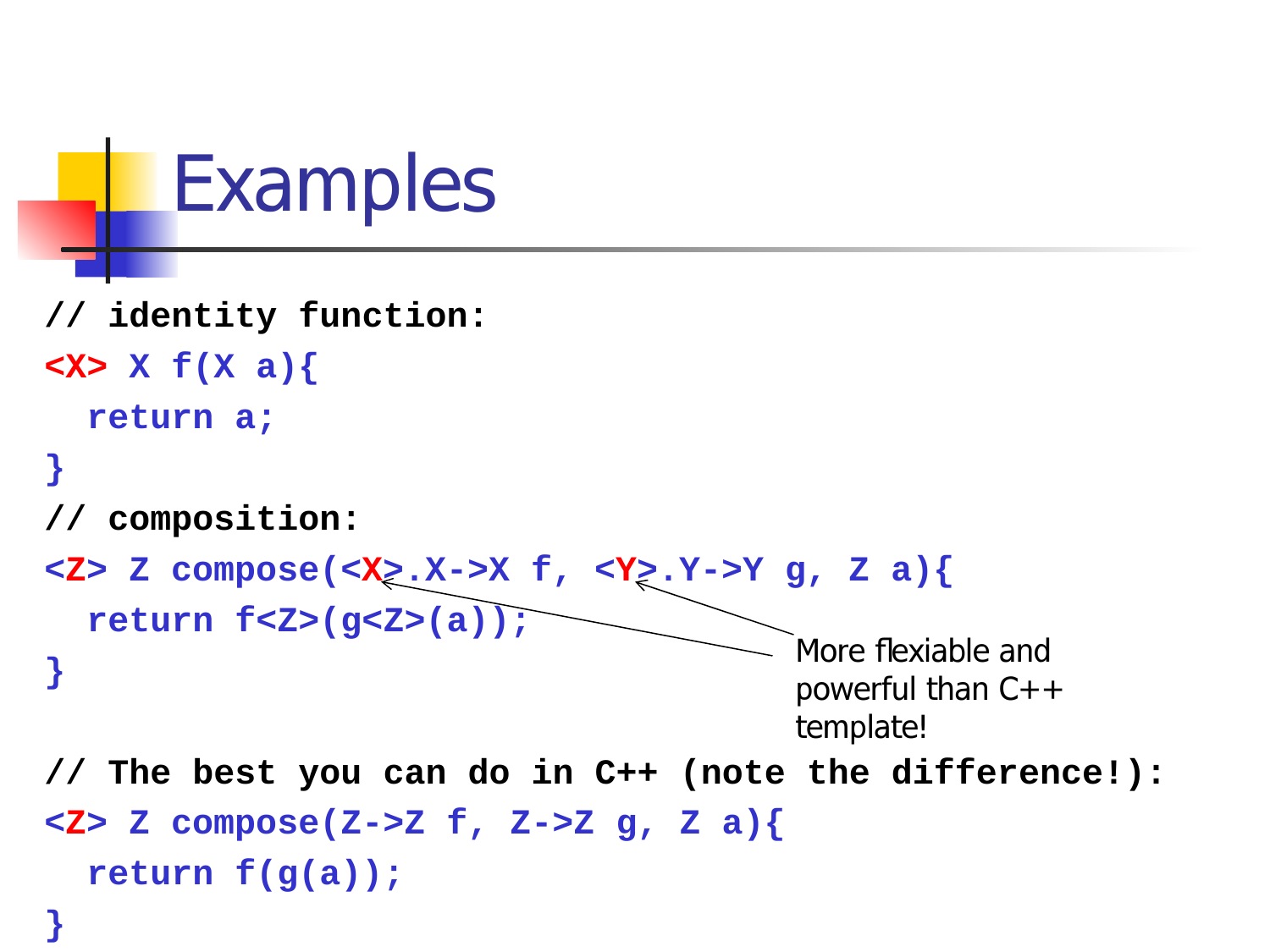

# Examples
// identity function:
<X> X f(X a){
  return a;
}
// composition:
<Z> Z compose(<X>.X->X f, <Y>.Y->Y g, Z a){
  return f<Z>(g<Z>(a));
}

// The best you can do in C++ (note the difference!):
<Z> Z compose(Z->Z f, Z->Z g, Z a){
  return f(g(a));
}
More flexiable and powerful than C++ template!